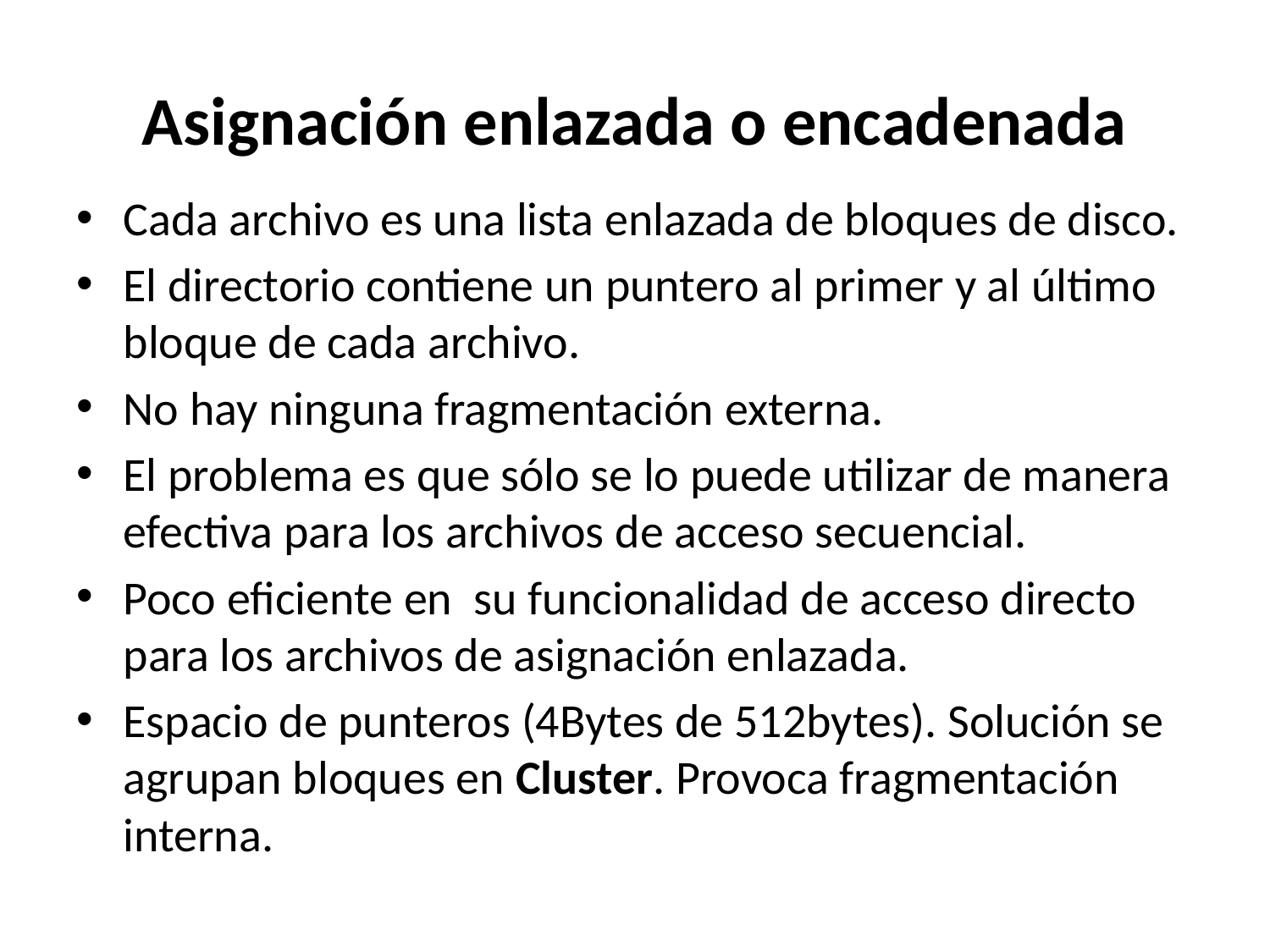

# Asignación enlazada o encadenada
Cada archivo es una lista enlazada de bloques de disco.
El directorio contiene un puntero al primer y al último bloque de cada archivo.
No hay ninguna fragmentación externa.
El problema es que sólo se lo puede utilizar de manera efectiva para los archivos de acceso secuencial.
Poco eficiente en  su funcionalidad de acceso directo para los archivos de asignación enlazada.
Espacio de punteros (4Bytes de 512bytes). Solución se agrupan bloques en Cluster. Provoca fragmentación interna.